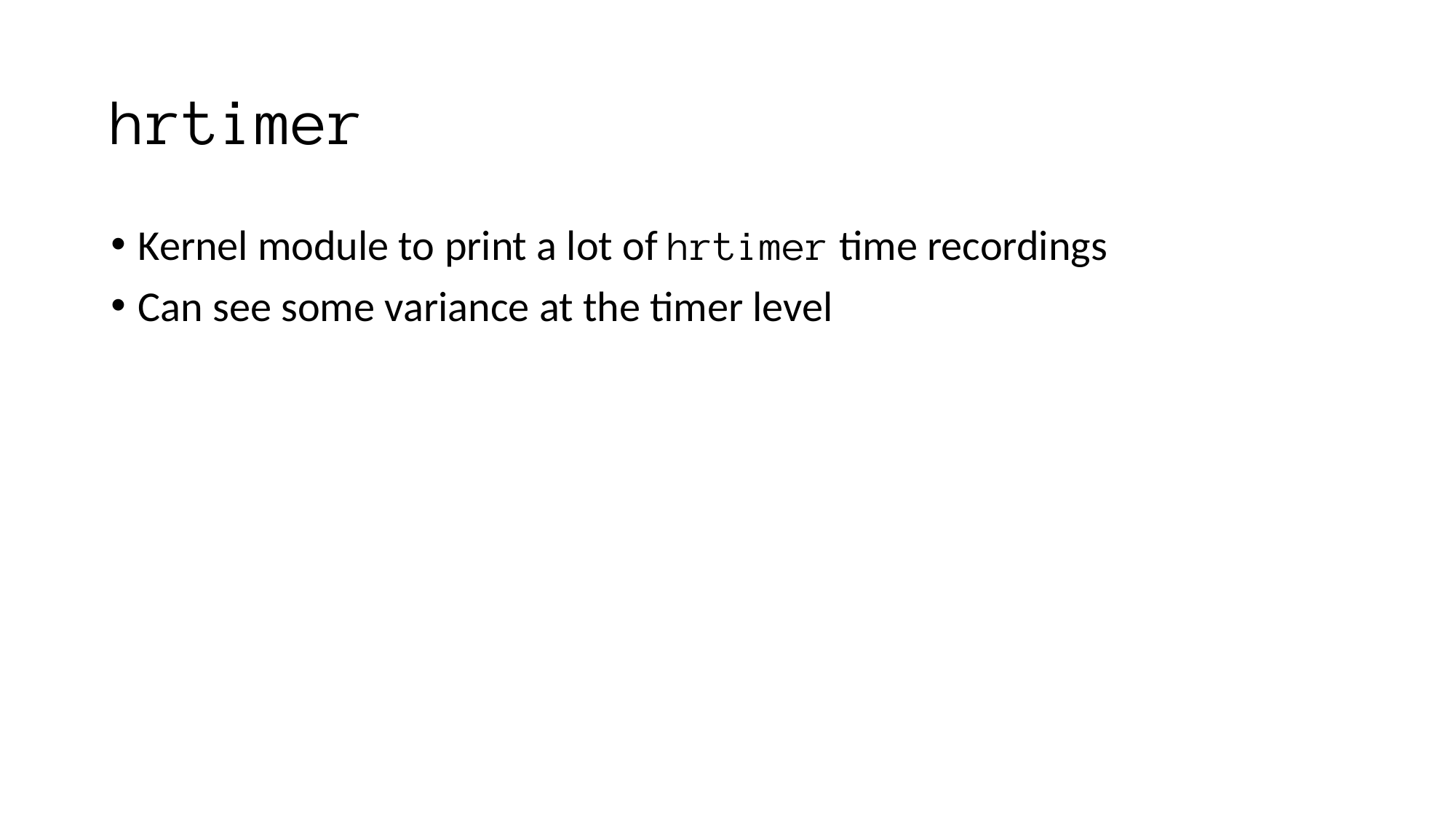

# hrtimer
Kernel module to print a lot of hrtimer time recordings
Can see some variance at the timer level